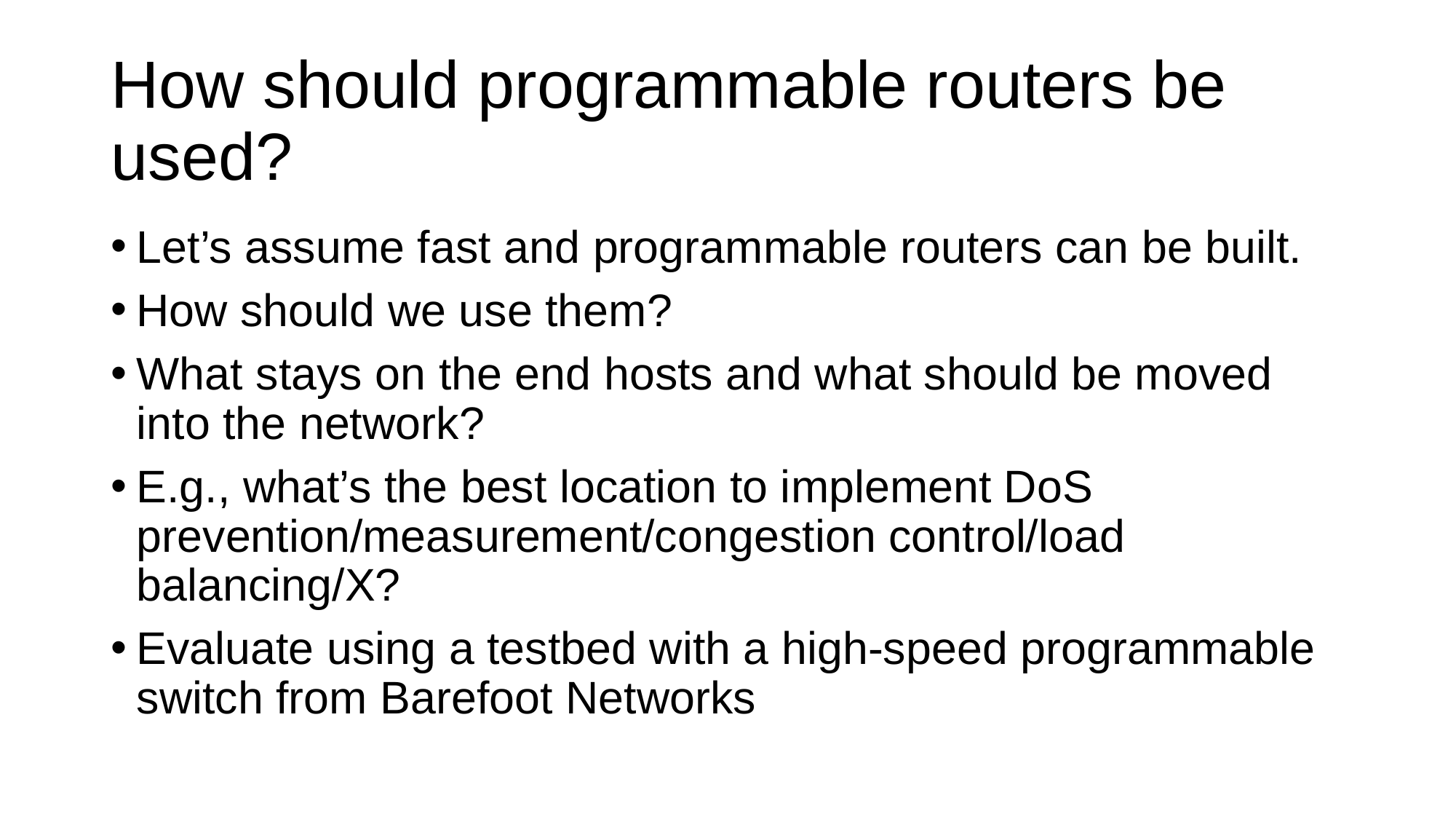

# How should programmable routers be used?
Let’s assume fast and programmable routers can be built.
How should we use them?
What stays on the end hosts and what should be moved into the network?
E.g., what’s the best location to implement DoS prevention/measurement/congestion control/load balancing/X?
Evaluate using a testbed with a high-speed programmable switch from Barefoot Networks